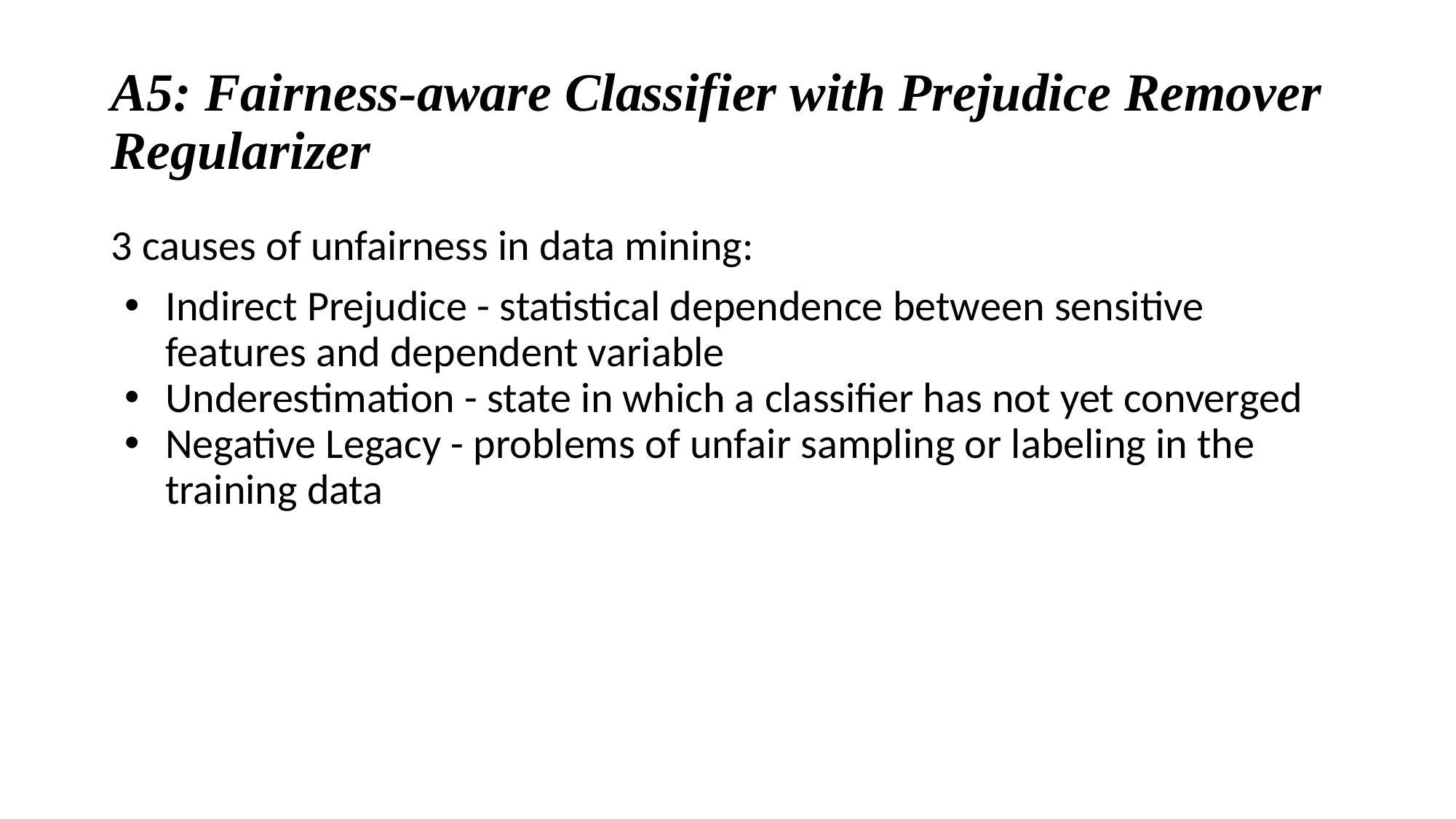

# A5: Fairness-aware Classifier with Prejudice Remover Regularizer
3 causes of unfairness in data mining:
Indirect Prejudice - statistical dependence between sensitive features and dependent variable
Underestimation - state in which a classifier has not yet converged
Negative Legacy - problems of unfair sampling or labeling in the training data